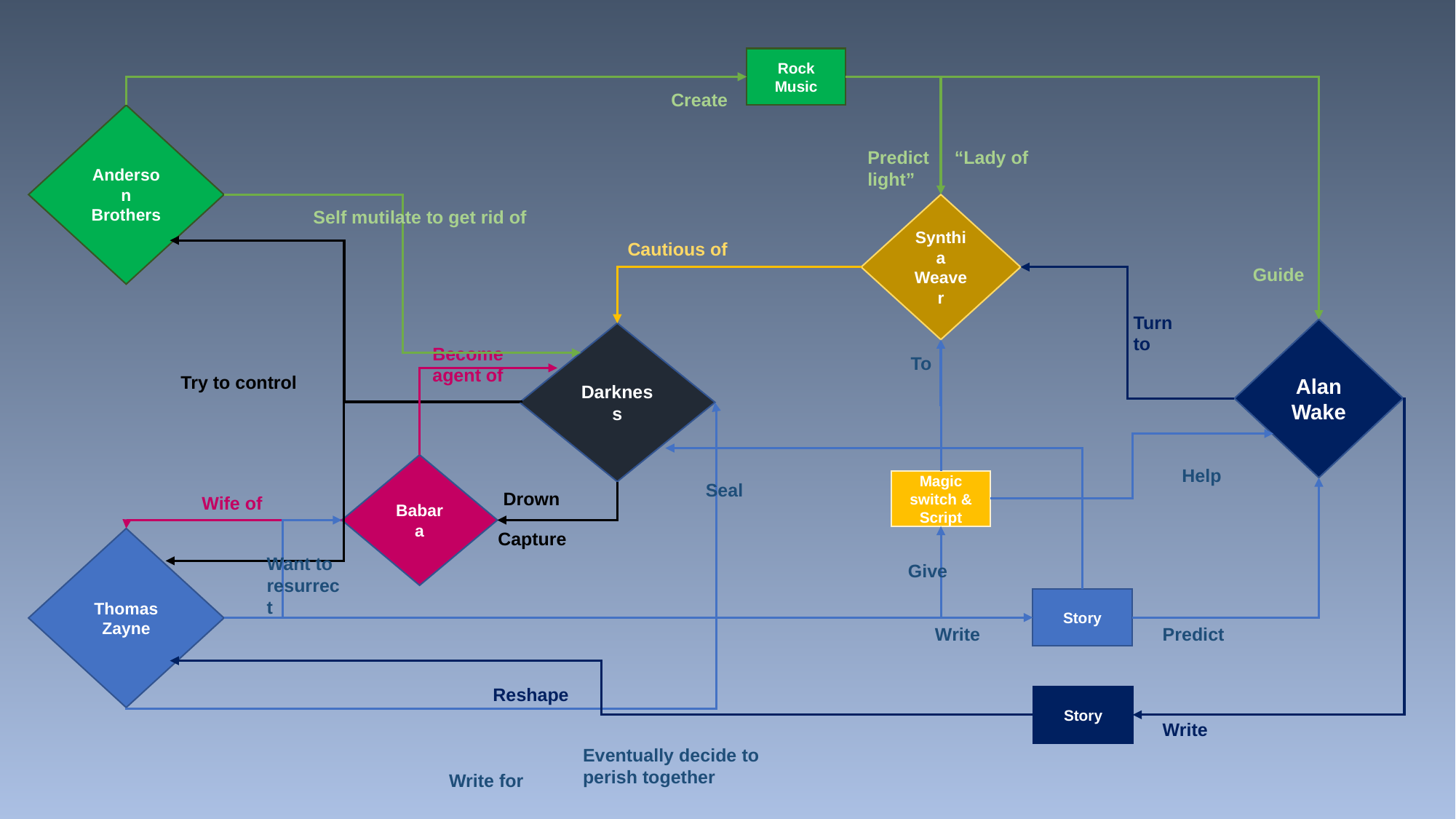

Rock Music
Create
Anderson Brothers
Predict     “Lady of light”
Synthia Weaver
Self mutilate to get rid of
Cautious of
Guide
Turn to
Alan Wake
Darkness
Become agent of
To
Try to control
Babara
Help
Magic switch & Script
Seal
Drown
Wife of
Capture
Thomas Zayne
Want to resurrect
Give
Story
Write
Predict
Reshape
Story
Write
Eventually decide to perish together
Write for